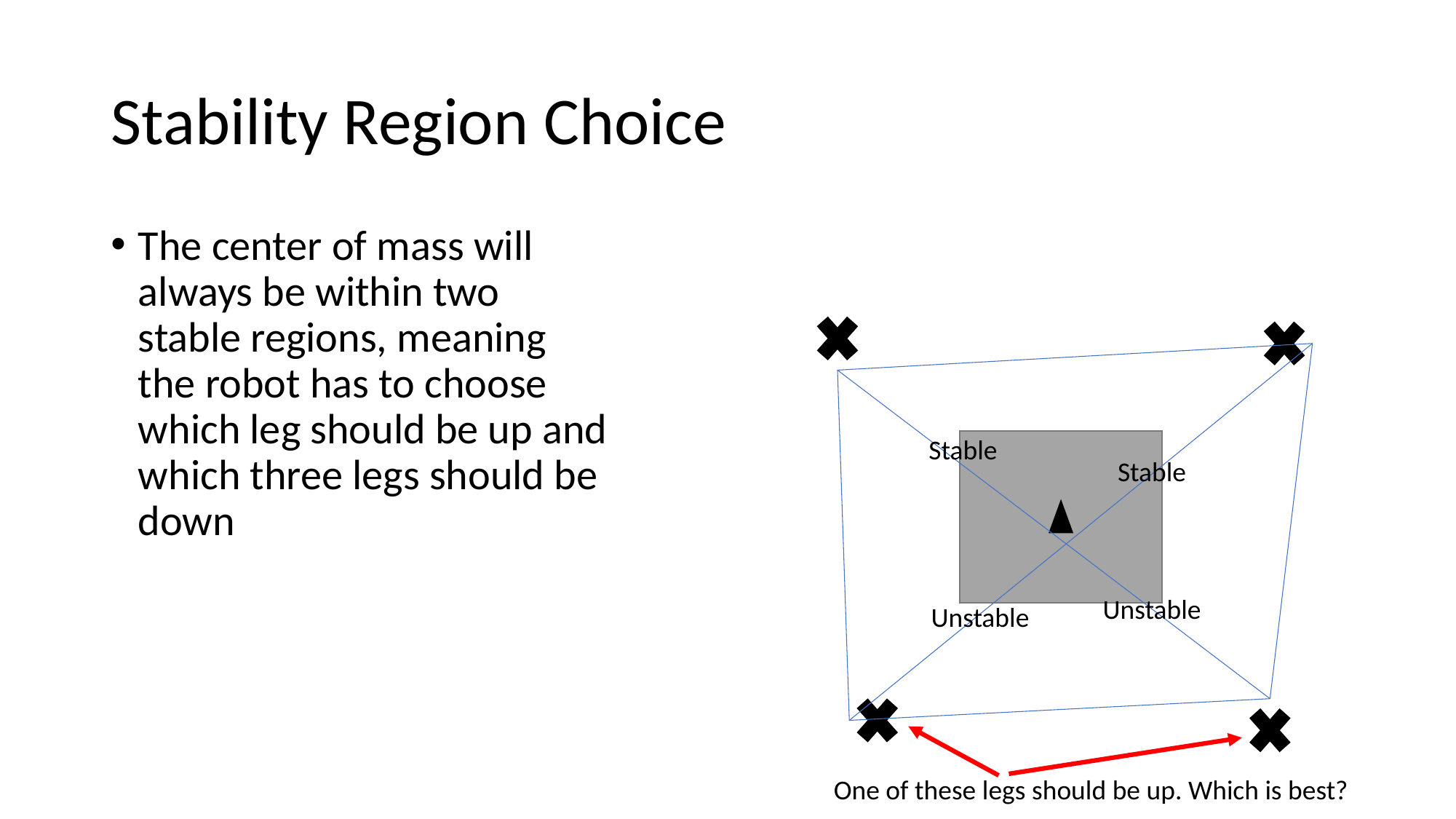

# Stability Region Choice
The center of mass will always be within two stable regions, meaning the robot has to choose which leg should be up and which three legs should be down

Stable

Stable

Unstable
Unstable

One of these legs should be up. Which is best?